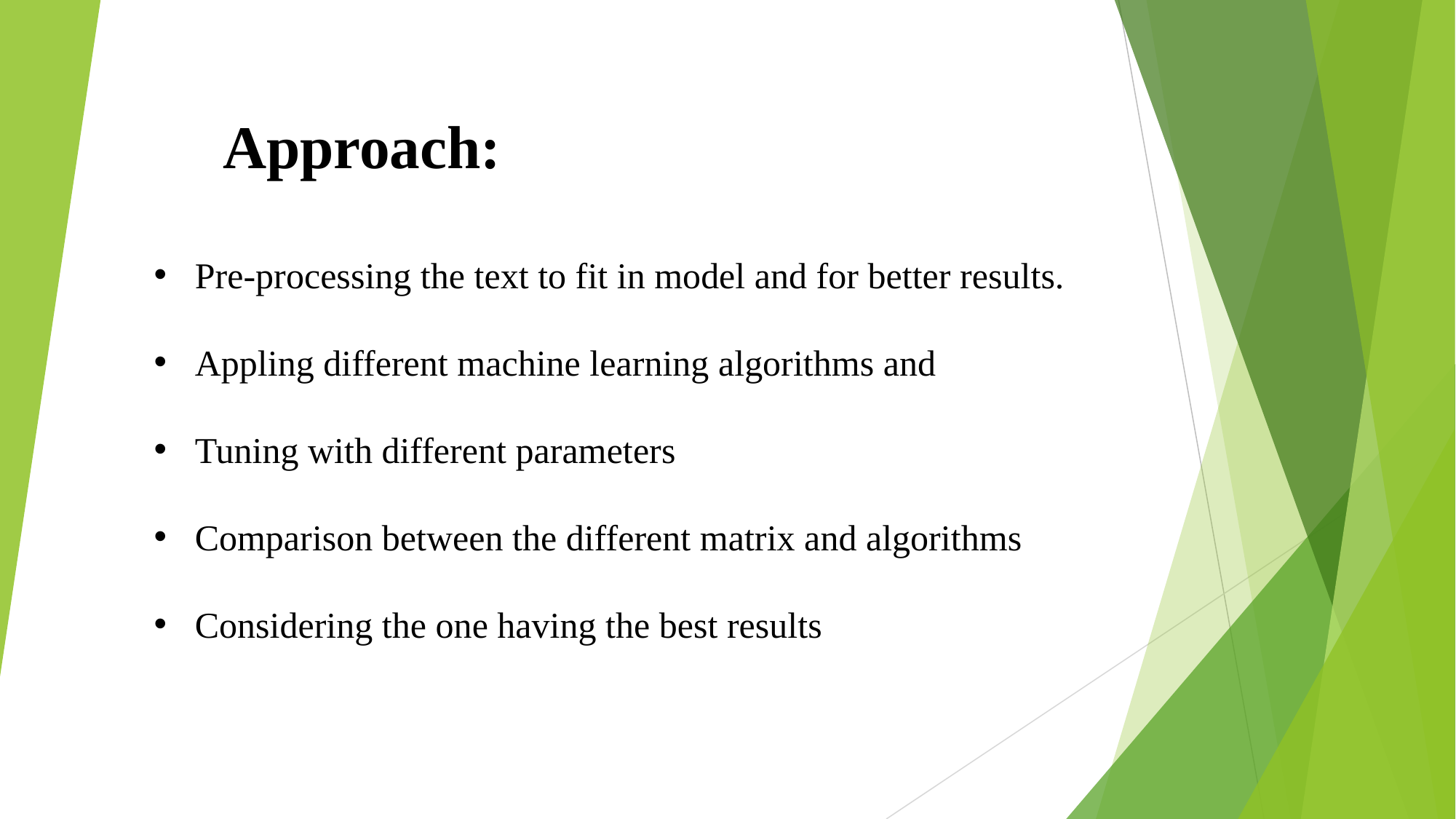

Approach:
Pre-processing the text to fit in model and for better results.

Appling different machine learning algorithms and

Tuning with different parameters

Comparison between the different matrix and algorithms

Considering the one having the best results